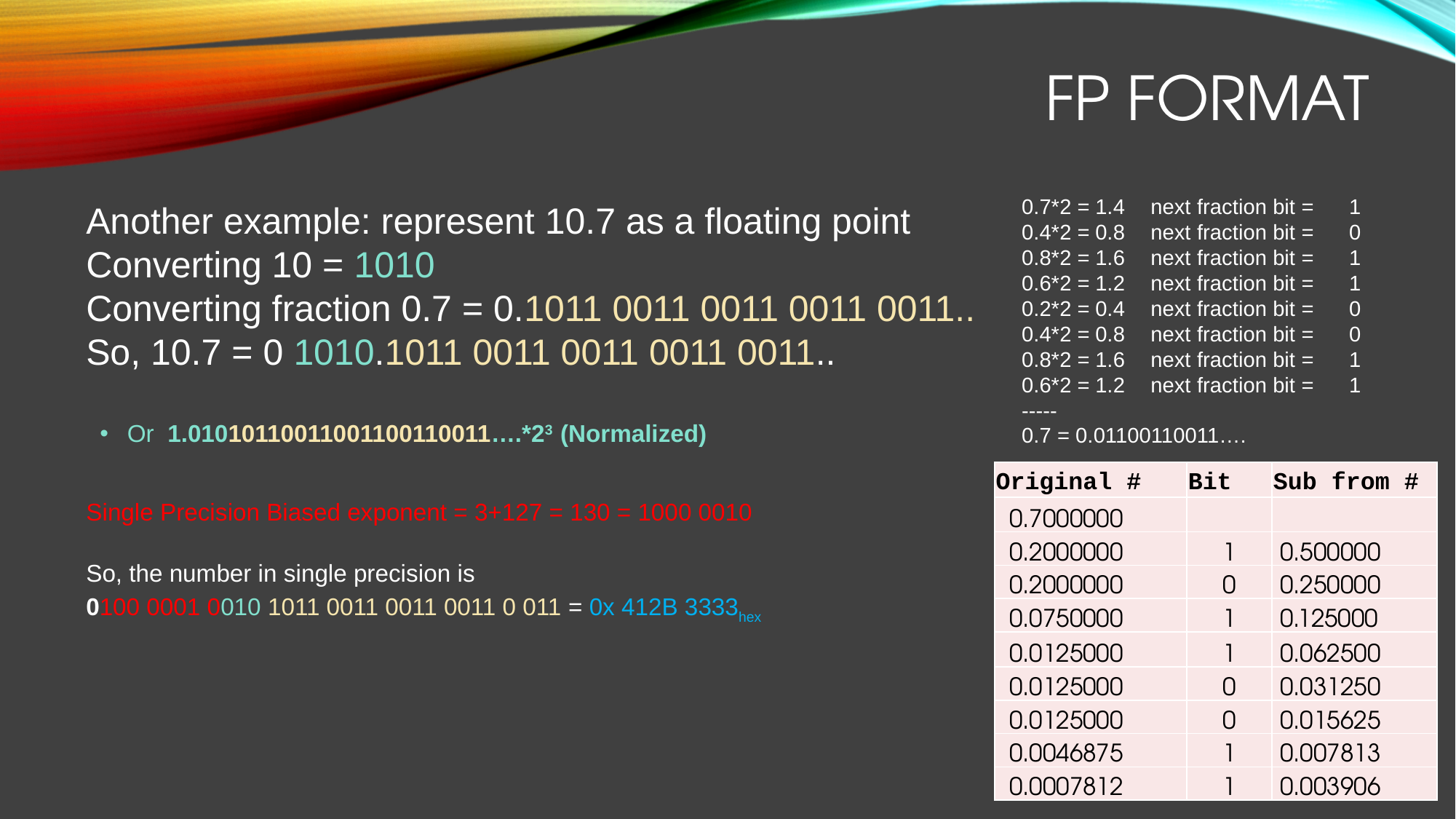

# FP Format
0.7*2 =	1.4 	next fraction bit =	1
0.4*2 =	0.8	next fraction bit = 	0
0.8*2 =	1.6	next fraction bit = 	1
0.6*2 =	1.2	next fraction bit = 	1
0.2*2 =	0.4	next fraction bit = 	0
0.4*2 =	0.8	next fraction bit = 	0
0.8*2 =	1.6	next fraction bit = 	1
0.6*2 =	1.2	next fraction bit =	1
-----
0.7 = 0.01100110011….
Another example: represent 10.7 as a floating point
Converting 10 = 1010
Converting fraction 0.7 = 0.1011 0011 0011 0011 0011..
So, 10.7 = 0 1010.1011 0011 0011 0011 0011..

Or  1.01010110011001100110011….*23  (Normalized)

Single Precision Biased exponent = 3+127 = 130 = 1000 0010

So, the number in single precision is
0100 0001 0010 1011 0011 0011 0011 0 011 = 0x 412B 3333hex

| Original # | Bit | Sub from # |
| --- | --- | --- |
| 0.7000000 |  |  |
| 0.2000000 | 1 | 0.500000 |
| 0.2000000 | 0 | 0.250000 |
| 0.0750000 | 1 | 0.125000 |
| 0.0125000 | 1 | 0.062500 |
| 0.0125000 | 0 | 0.031250 |
| 0.0125000 | 0 | 0.015625 |
| 0.0046875 | 1 | 0.007813 |
| 0.0007812 | 1 | 0.003906 |